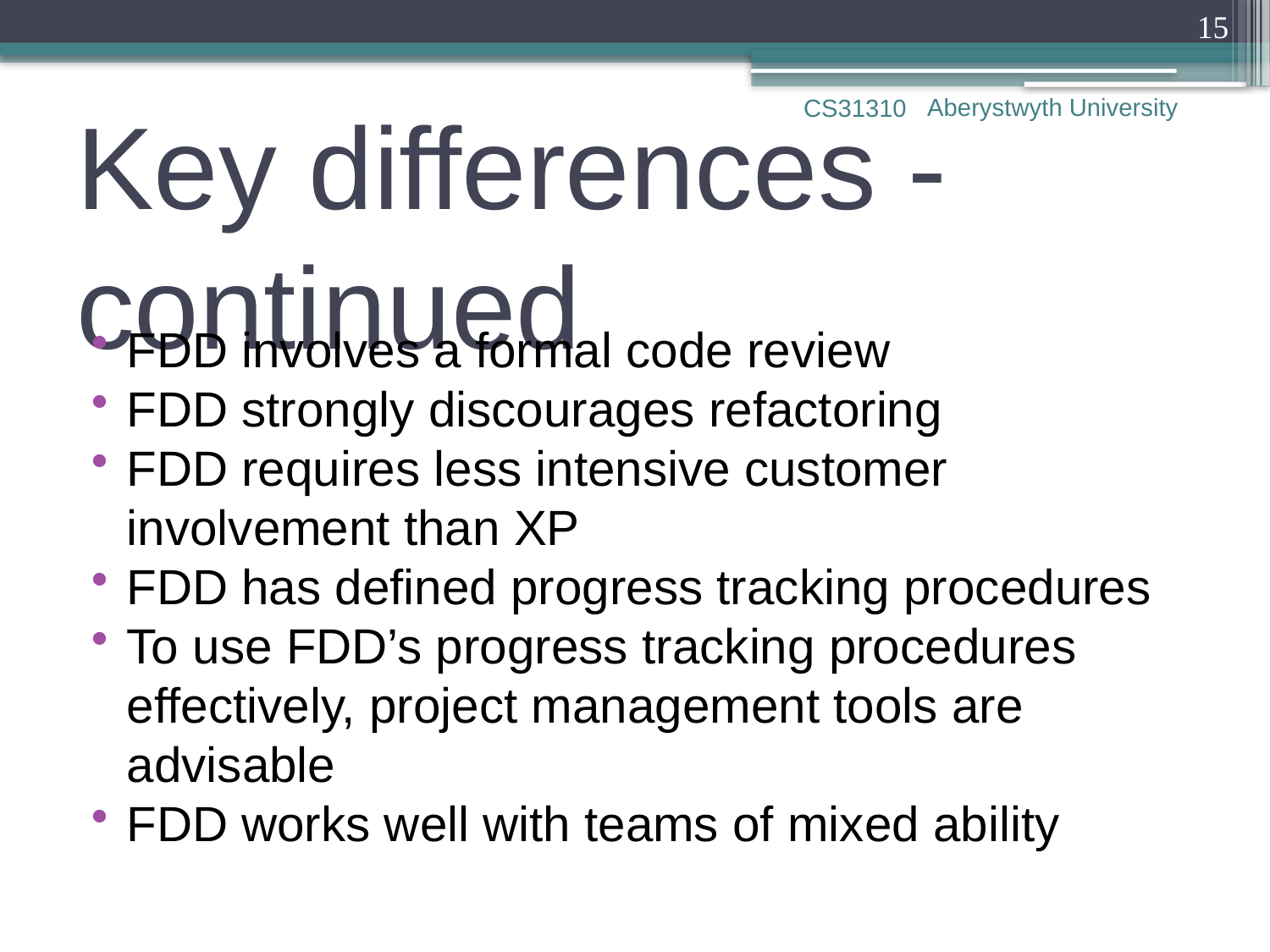

15
Aberystwyth University
CS31310
# Key differences - continued
FDD involves a formal code review
FDD strongly discourages refactoring
FDD requires less intensive customer involvement than XP
FDD has defined progress tracking procedures
To use FDD’s progress tracking procedures effectively, project management tools are advisable
FDD works well with teams of mixed ability